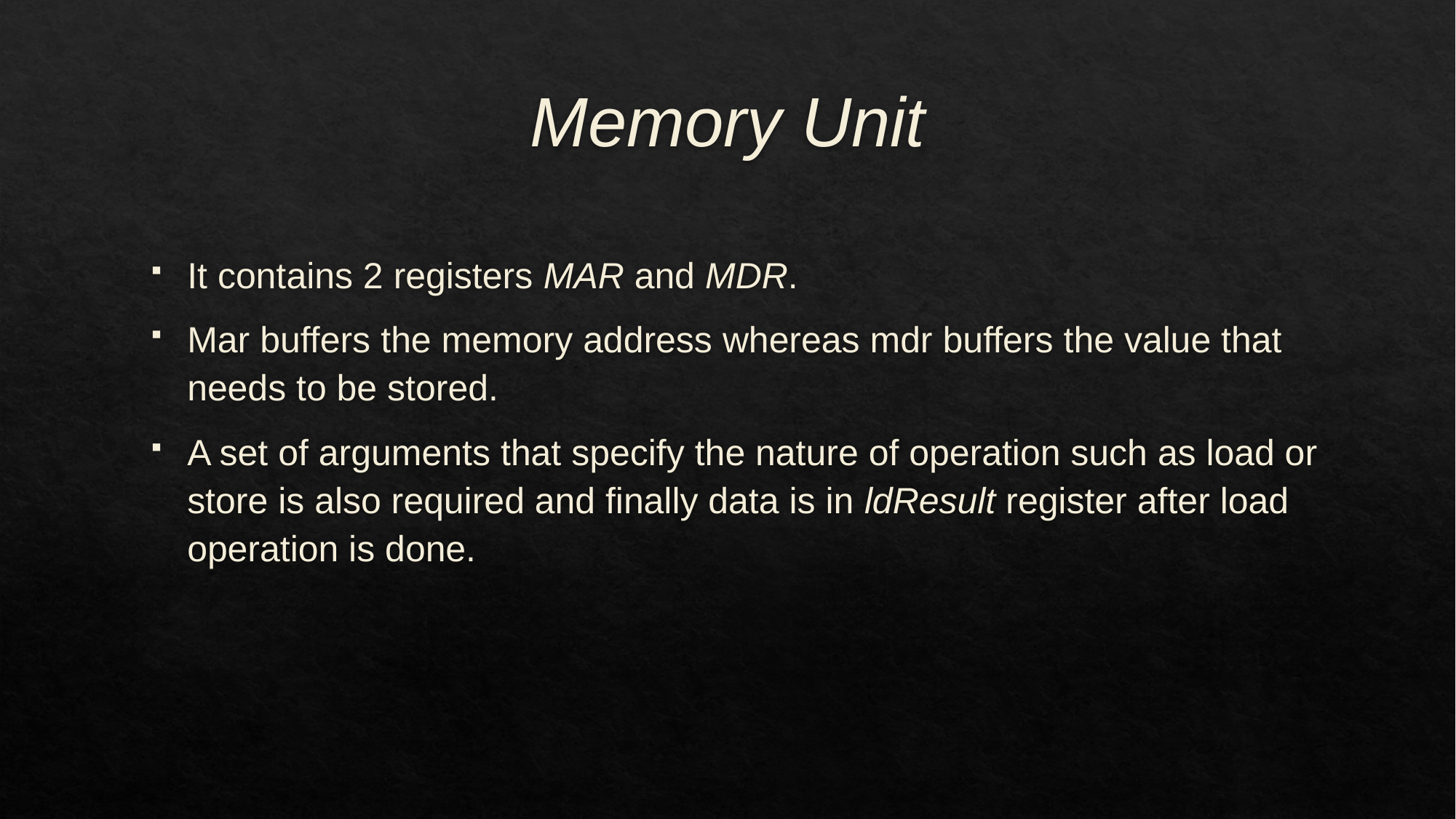

# Memory Unit
It contains 2 registers MAR and MDR.
Mar buffers the memory address whereas mdr buffers the value that needs to be stored.
A set of arguments that specify the nature of operation such as load or store is also required and finally data is in ldResult register after load operation is done.